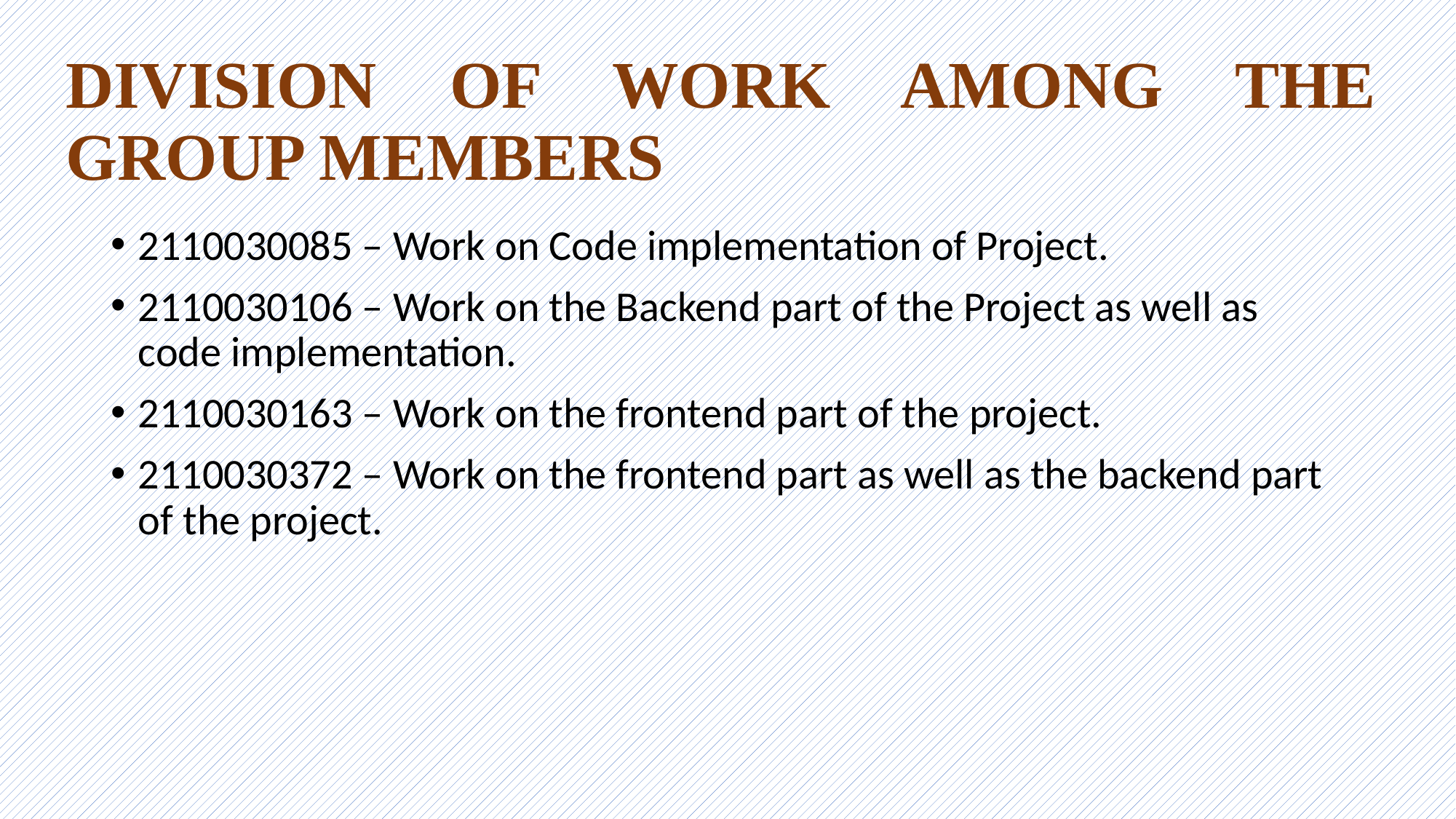

# DIVISION OF WORK AMONG THE GROUP MEMBERS
2110030085 – Work on Code implementation of Project.
2110030106 – Work on the Backend part of the Project as well as code implementation.
2110030163 – Work on the frontend part of the project.
2110030372 – Work on the frontend part as well as the backend part of the project.